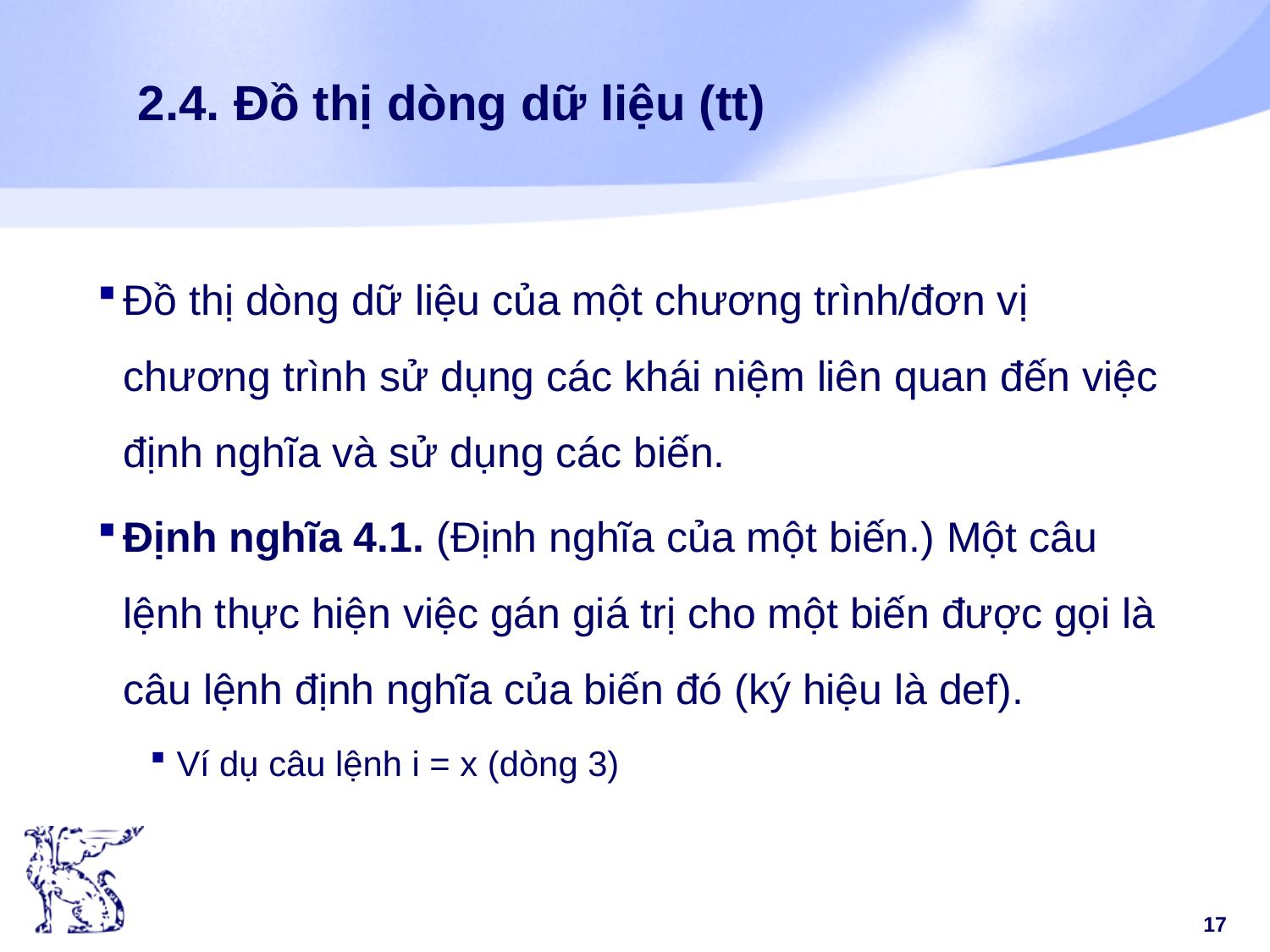

# 2.4. Đồ thị dòng dữ liệu (tt)
Đồ thị dòng dữ liệu của một chương trình/đơn vị chương trình sử dụng các khái niệm liên quan đến việc định nghĩa và sử dụng các biến.
Định nghĩa 4.1. (Định nghĩa của một biến.) Một câu lệnh thực hiện việc gán giá trị cho một biến được gọi là câu lệnh định nghĩa của biến đó (ký hiệu là def).
Ví dụ câu lệnh i = x (dòng 3)

17